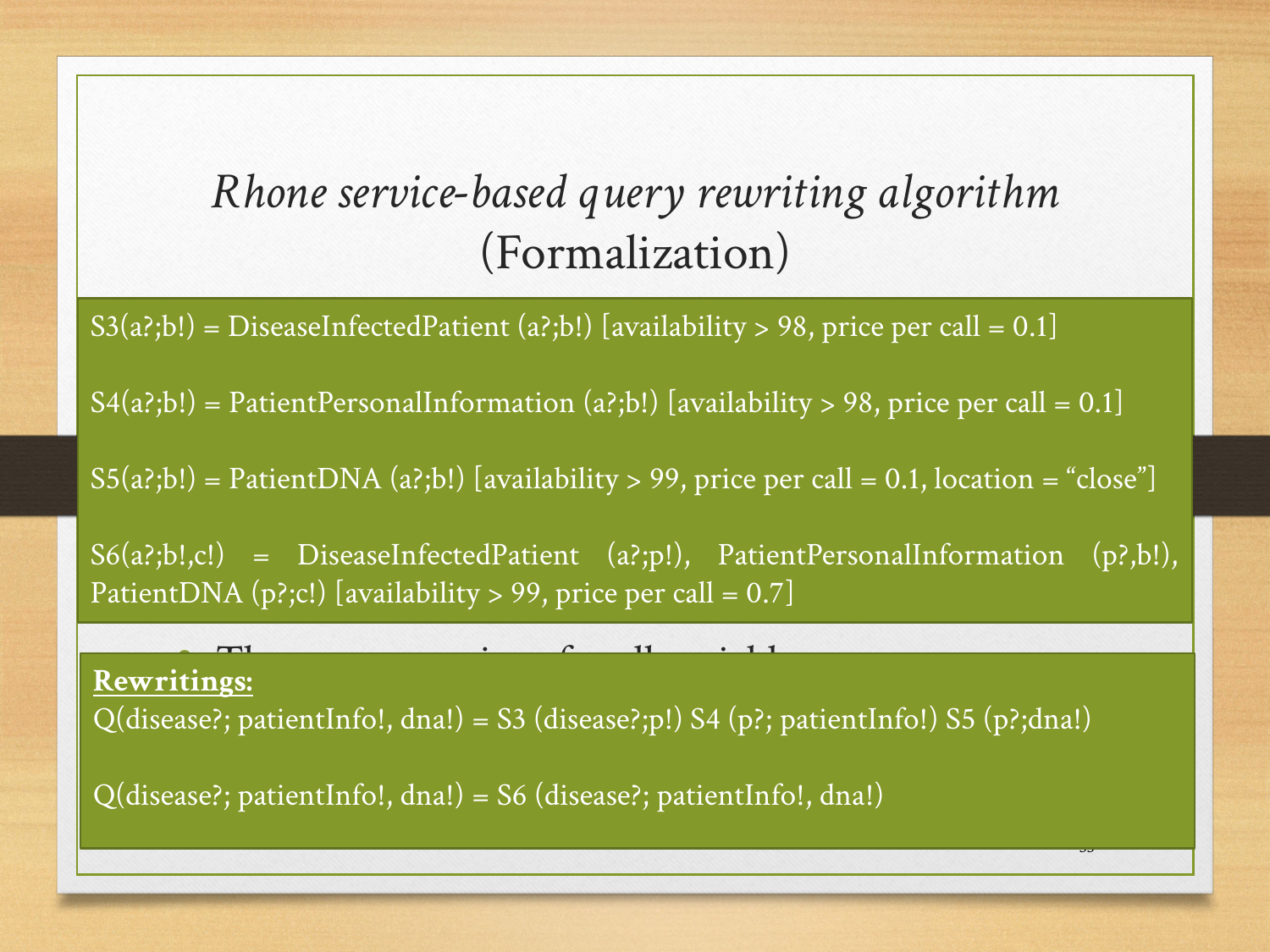

# Rhone service-based query rewriting algorithm (Formalization)
S3(a?;b!) = DiseaseInfectedPatient (a?;b!) [availability > 98, price per call = 0.1]

S4(a?;b!) = PatientPersonalInformation (a?;b!) [availability > 98, price per call = 0.1]

S5(a?;b!) = PatientDNA (a?;b!) [availability > 99, price per call = 0.1, location = “close”]

S6(a?;b!,c!) = DiseaseInfectedPatient (a?;p!), PatientPersonalInformation (p?,b!), PatientDNA (p?;c!) [availability > 99, price per call = 0.7]

Definition 7 (valid rewriting):
A valid rewriting is a set of CSDs that:
Entirely covers the query
There is no CSD in duplicity
There are mappings for all variables
Rewritings:
Q(disease?; patientInfo!, dna!) = S3 (disease?;p!) S4 (p?; patientInfo!) S5 (p?;dna!)

Q(disease?; patientInfo!, dna!) = S6 (disease?; patientInfo!, dna!)

33